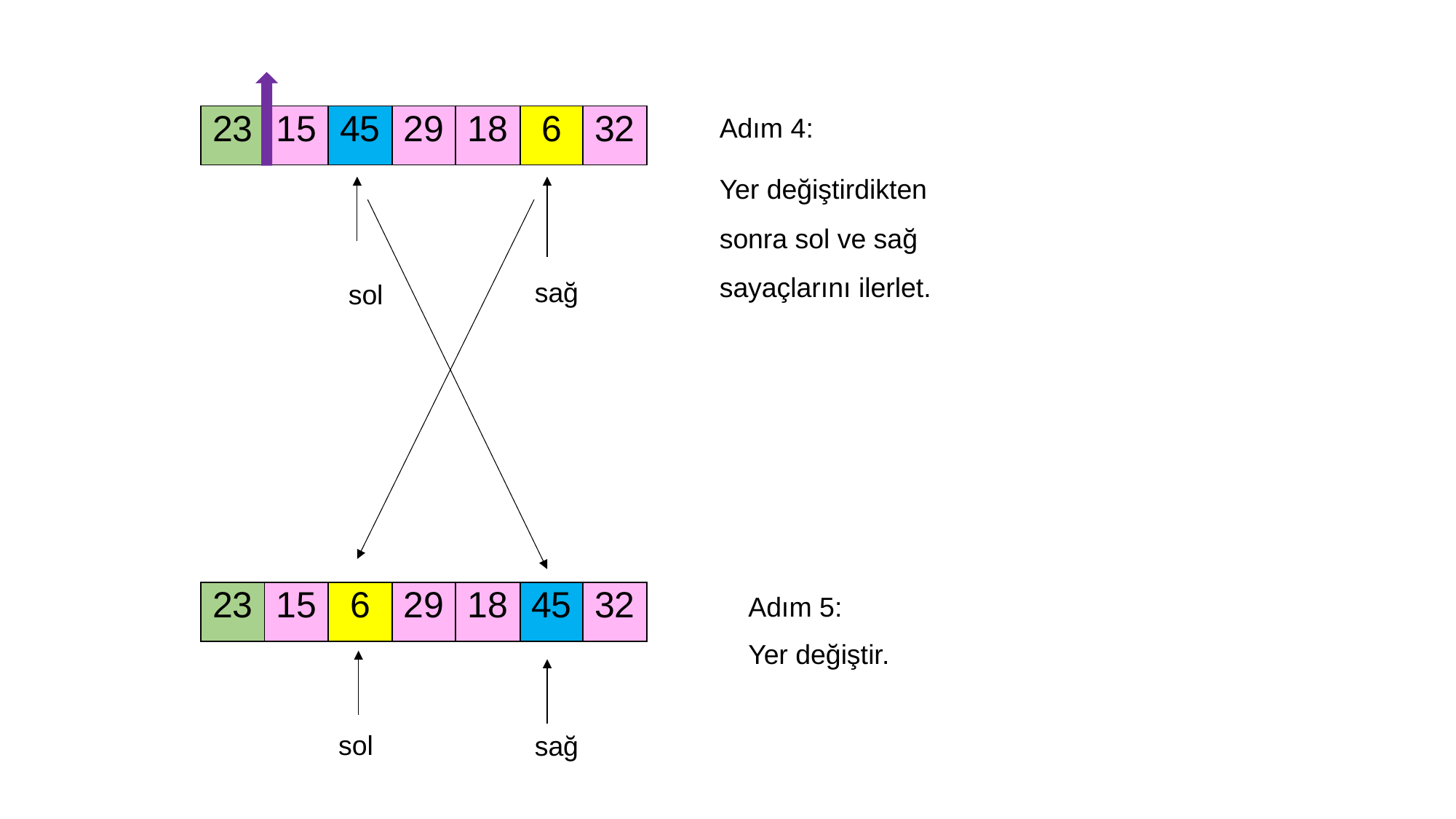

Adım 4:
Yer değiştirdikten sonra sol ve sağ sayaçlarını ilerlet.
| 23 | 15 | 45 | 29 | 18 | 6 | 32 |
| --- | --- | --- | --- | --- | --- | --- |
sağ
sol
| 23 | 15 | 6 | 29 | 18 | 45 | 32 |
| --- | --- | --- | --- | --- | --- | --- |
Adım 5:
Yer değiştir.
sol
sağ